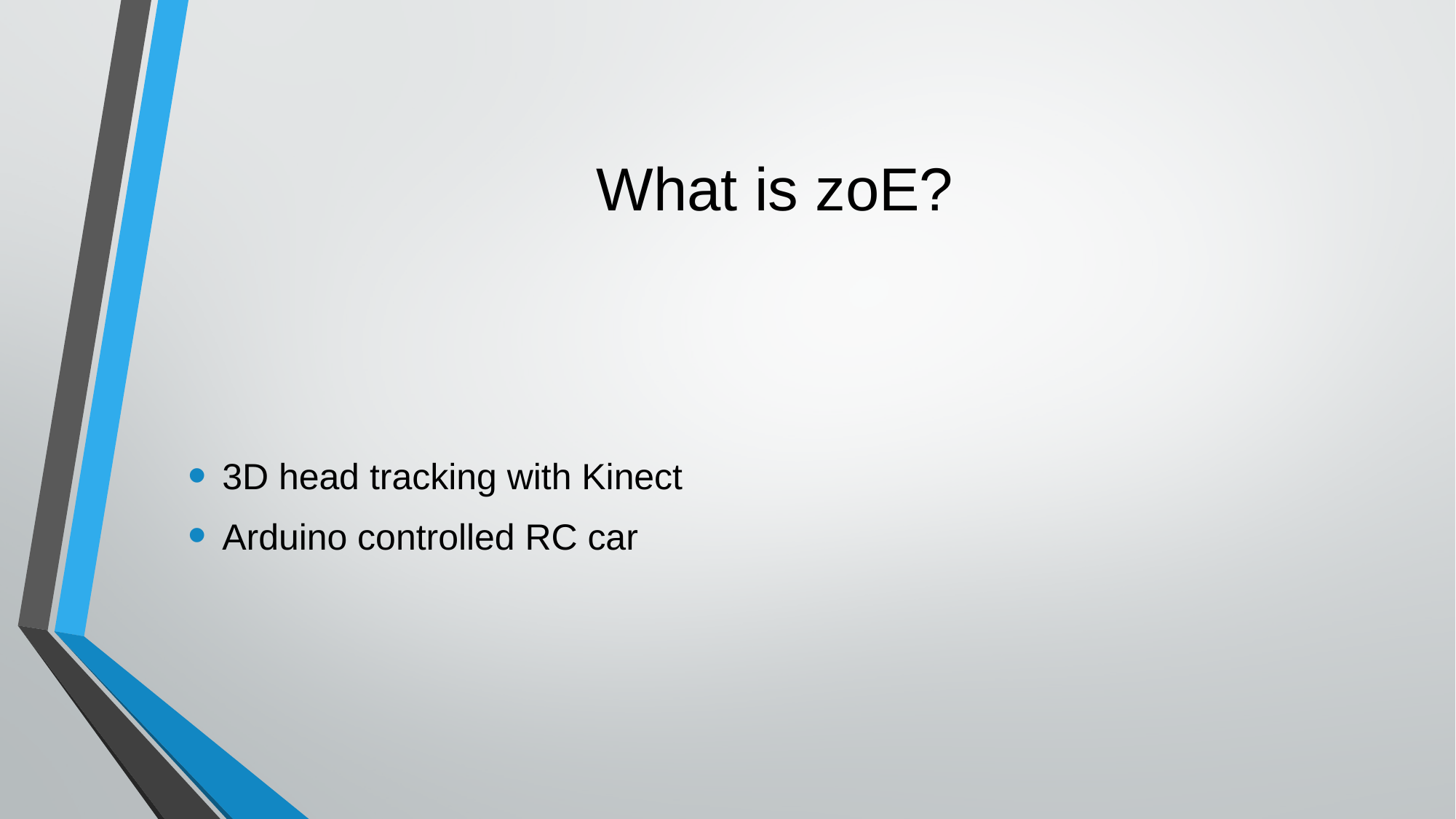

# What is zoE?
3D head tracking with Kinect
Arduino controlled RC car